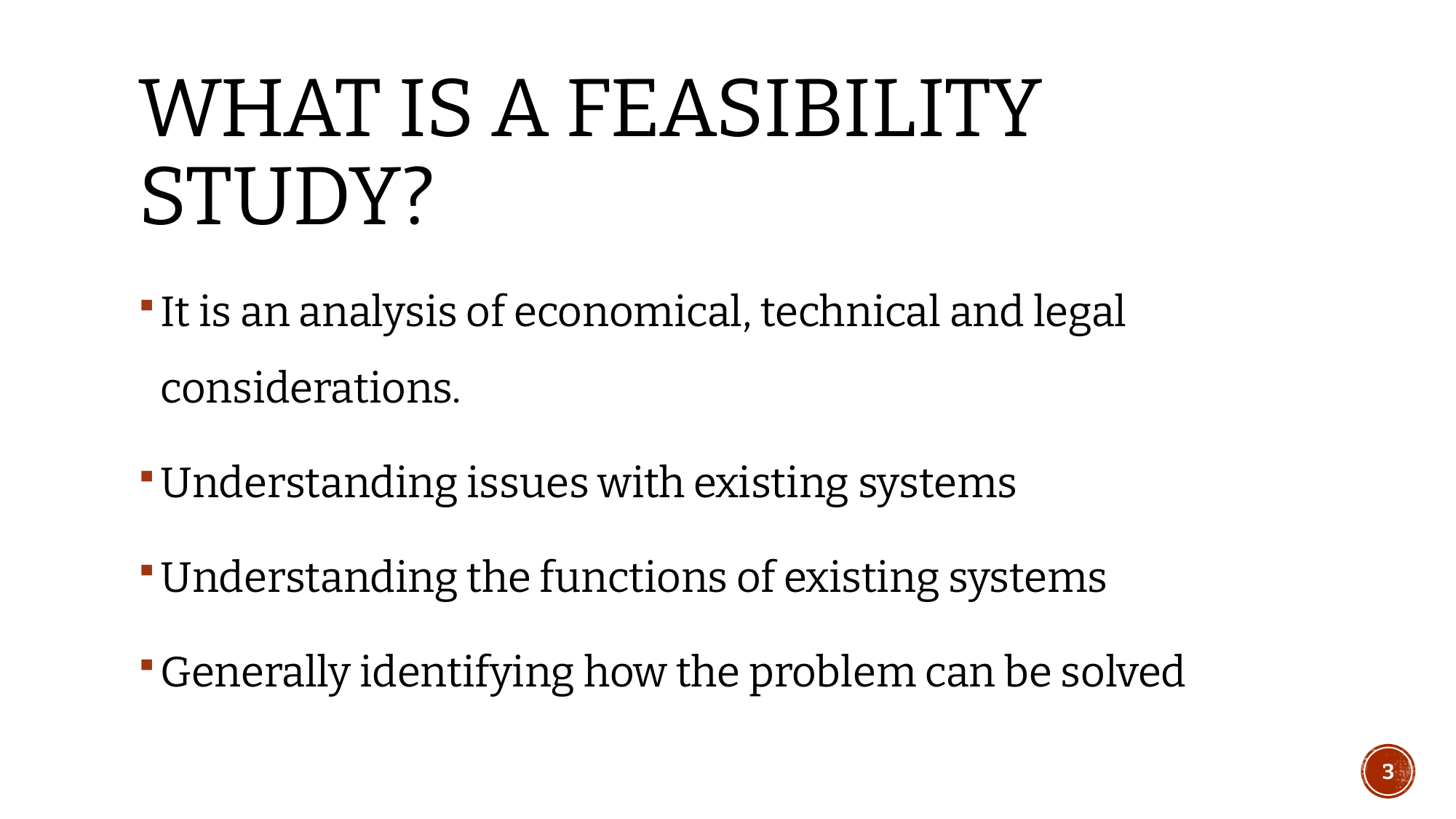

# What is a feasibility study?
It is an analysis of economical, technical and legal considerations.
Understanding issues with existing systems
Understanding the functions of existing systems
Generally identifying how the problem can be solved

3